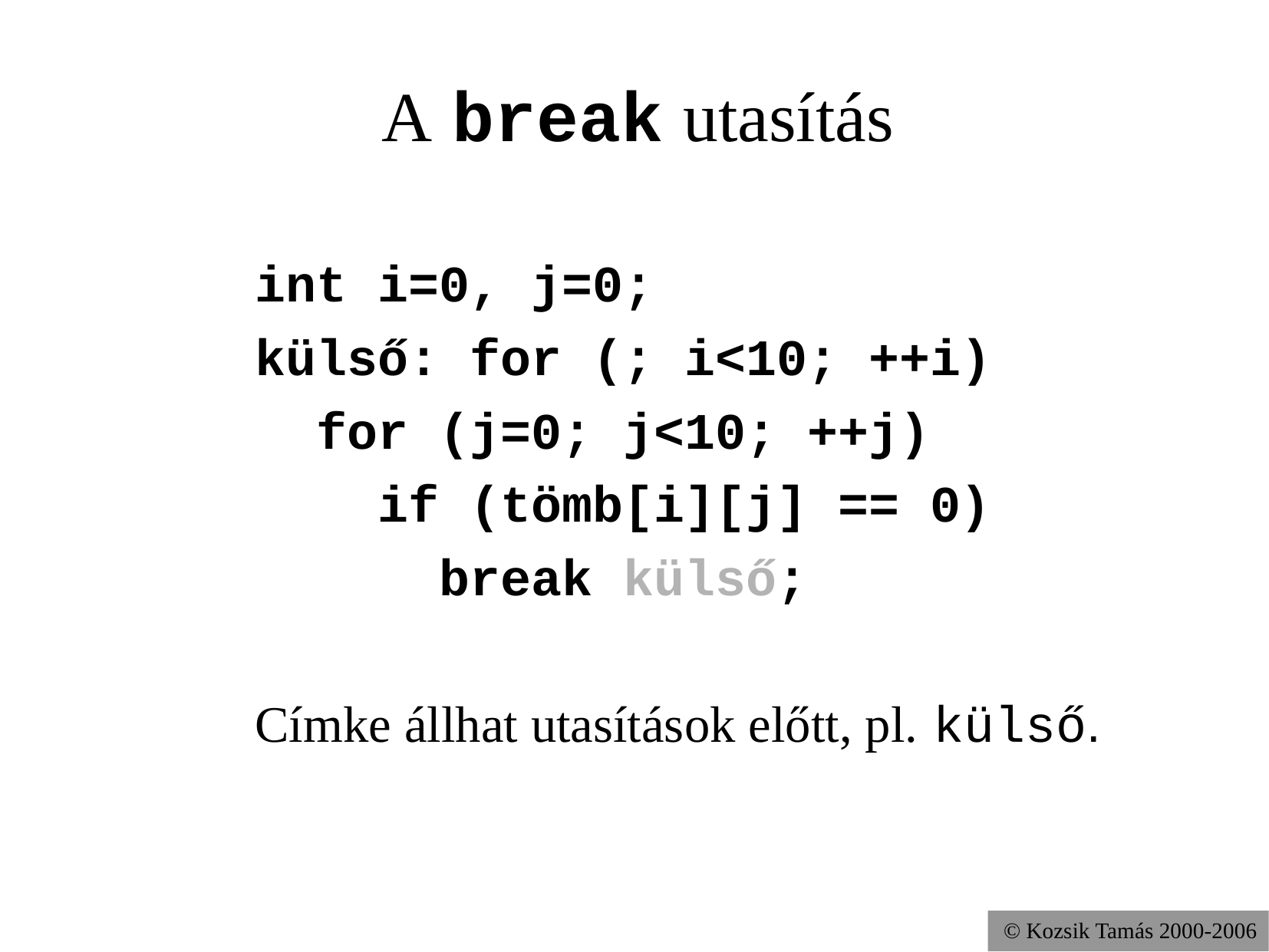

A break utasítás
int i=0, j=0;
külső: for (; i<10; ++i)
  for (j=0; j<10; ++j)
    if (tömb[i][j] == 0)
      break külső;

Címke állhat utasítások előtt, pl. külső.
© Kozsik Tamás 2000-2006